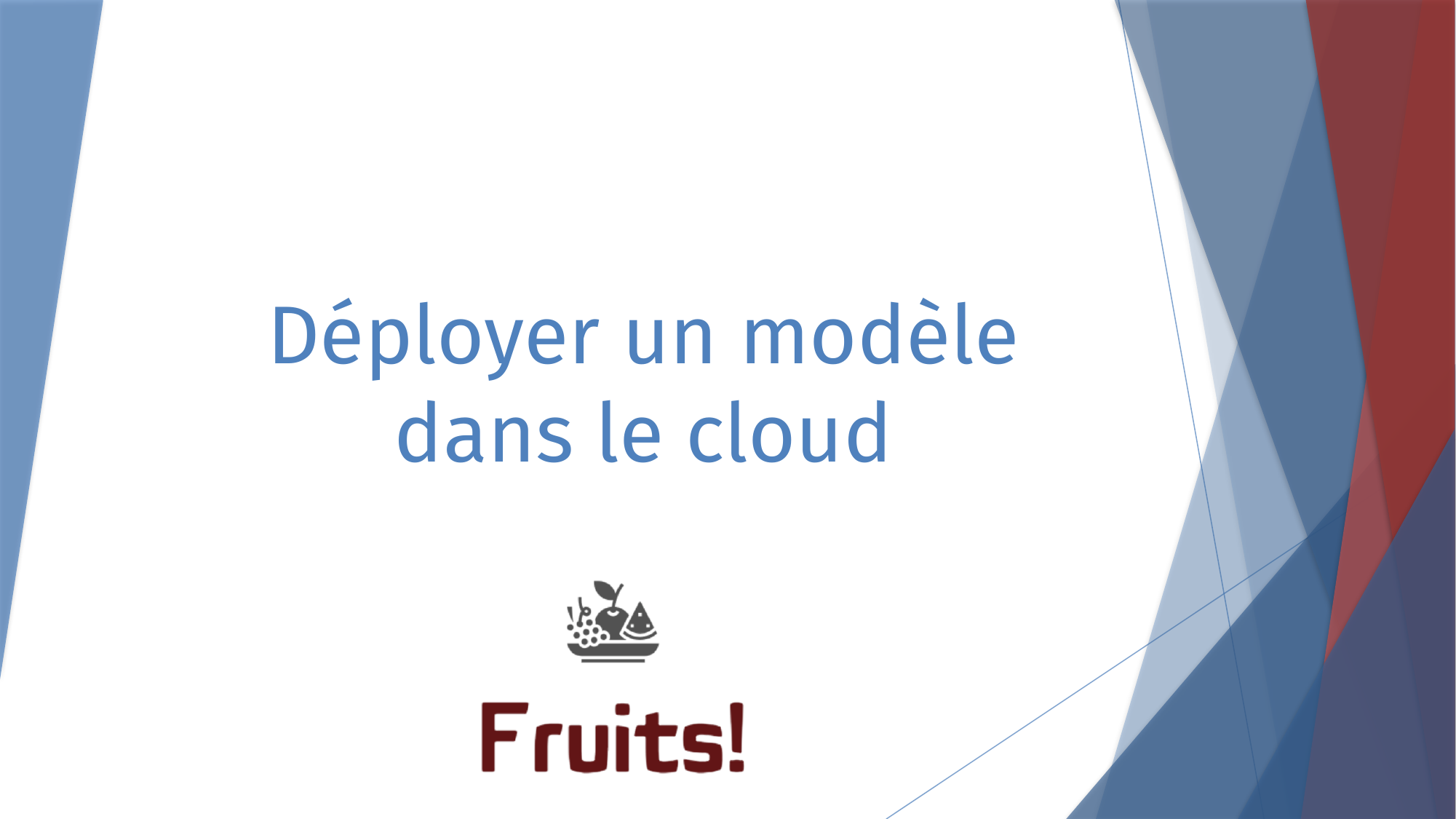

# Déployer un modèle dans le cloud